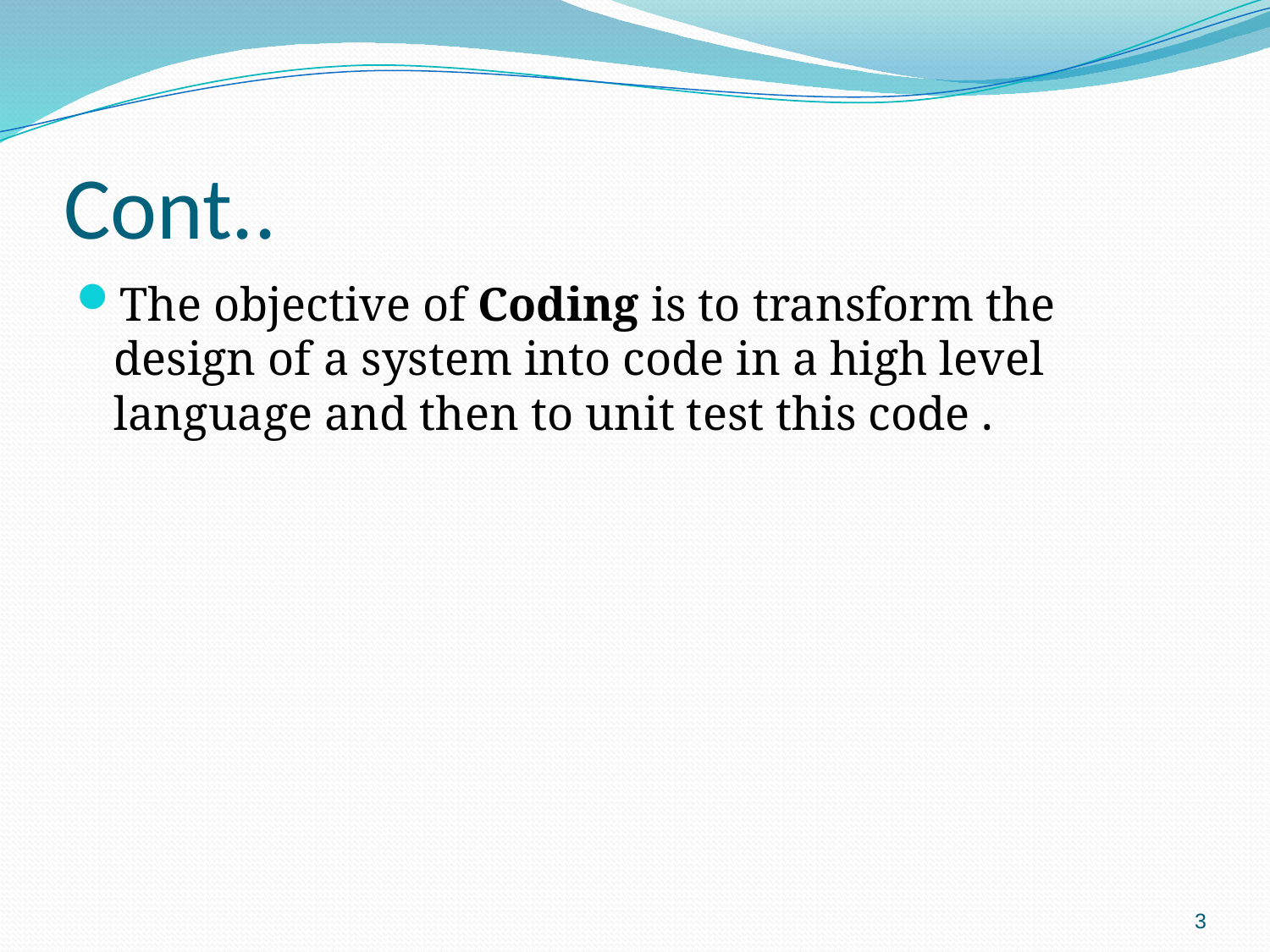

# Cont..
The objective of Coding is to transform the design of a system into code in a high level language and then to unit test this code .
3